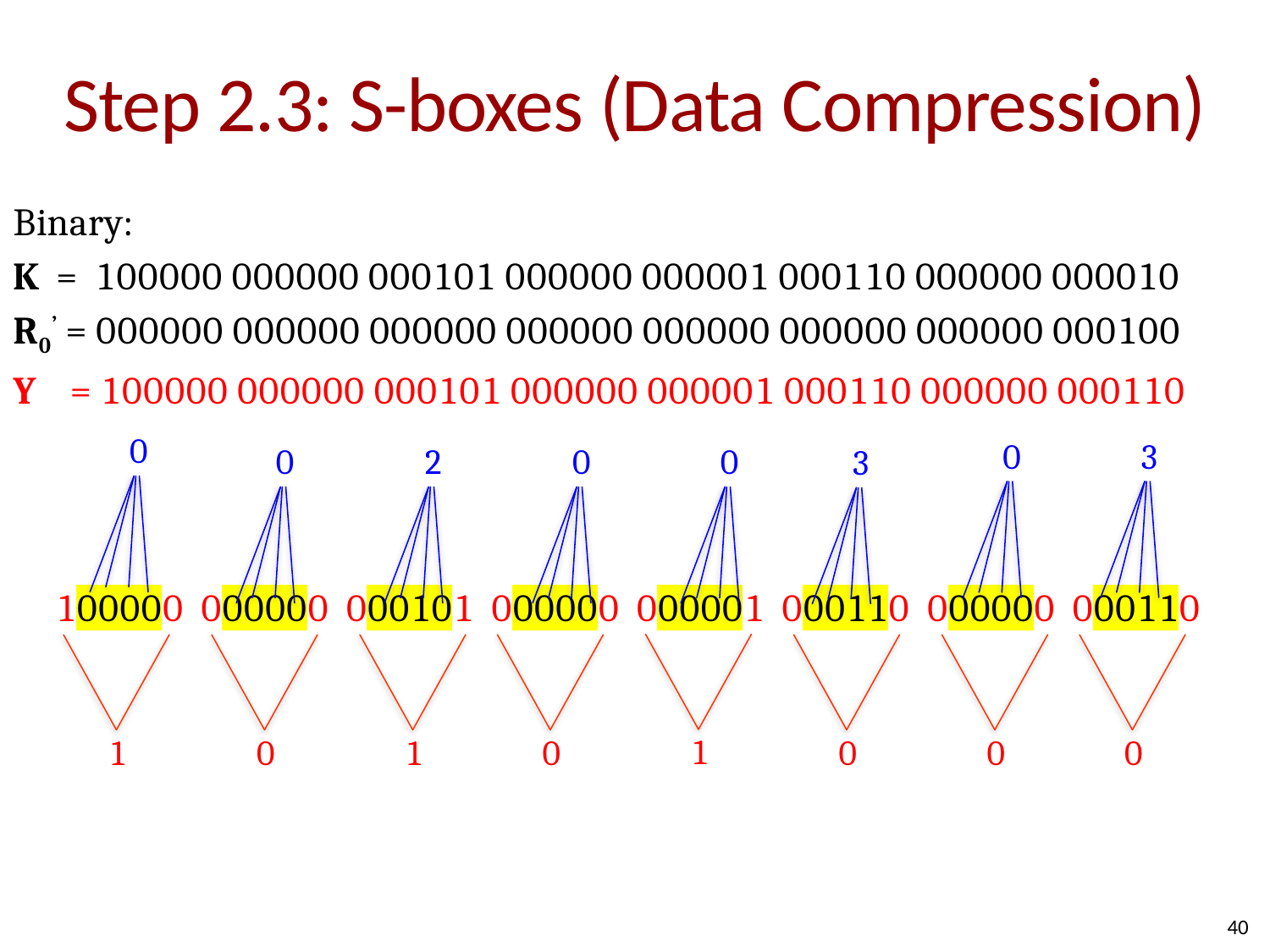

# Step 2.3: S-boxes (Data Compression)
Binary:
K  =  100000 000000 000101 000000 000001 000110 000000 000010
R0’ = 000000 000000 000000 000000 000000 000000 000000 000100
Y    = 100000 000000 000101 000000 000001 000110 000000 000110

     100000  000000  000101  000000  000001  000110  000000  000110
0
0
3
0
2
0
0
3
1
1
0
1
0
0
0
0
40